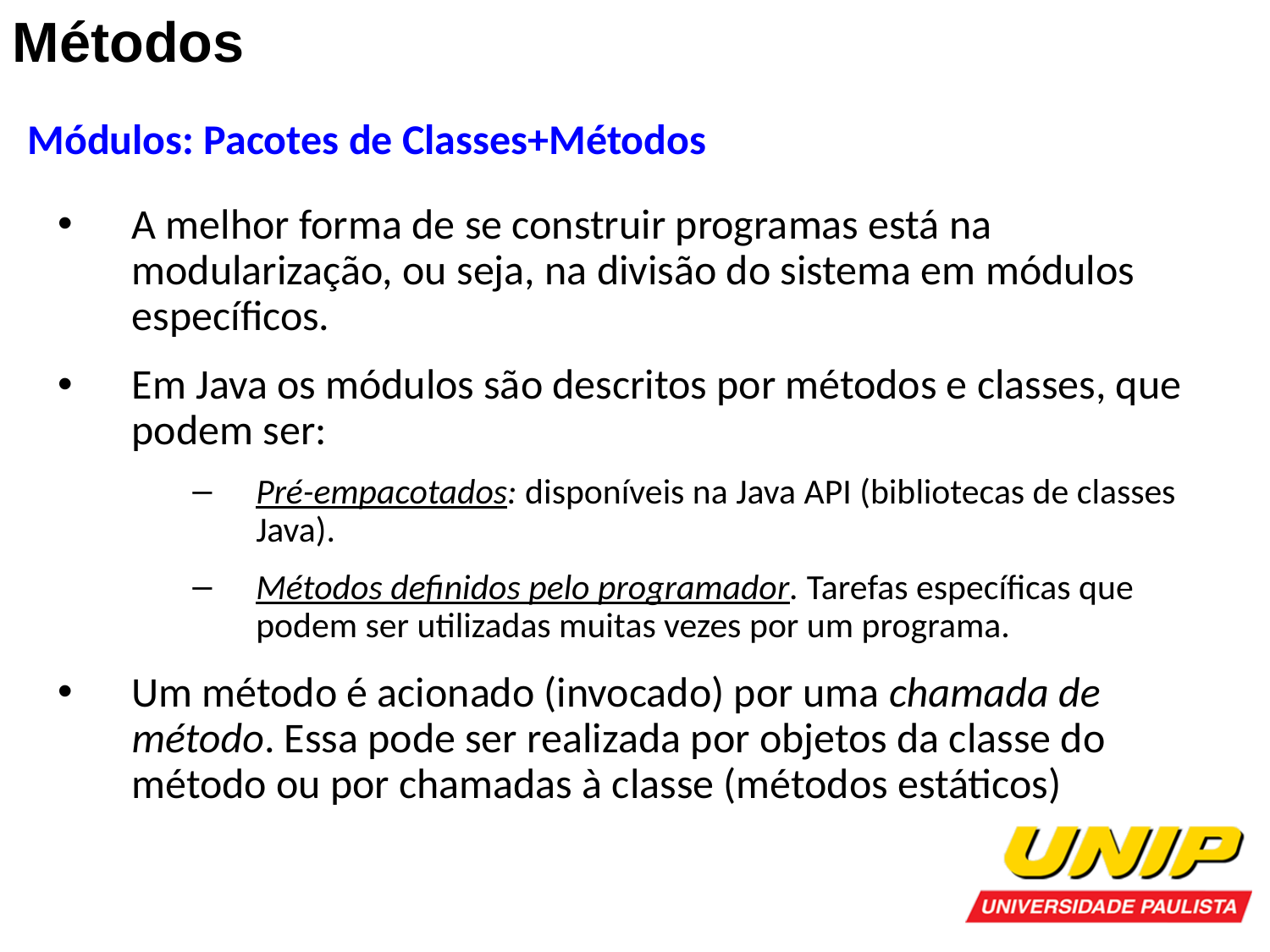

Métodos
Módulos: Pacotes de Classes+Métodos
A melhor forma de se construir programas está na modularização, ou seja, na divisão do sistema em módulos específicos.
Em Java os módulos são descritos por métodos e classes, que podem ser:
Pré-empacotados: disponíveis na Java API (bibliotecas de classes Java).
Métodos definidos pelo programador. Tarefas específicas que podem ser utilizadas muitas vezes por um programa.
Um método é acionado (invocado) por uma chamada de método. Essa pode ser realizada por objetos da classe do método ou por chamadas à classe (métodos estáticos)